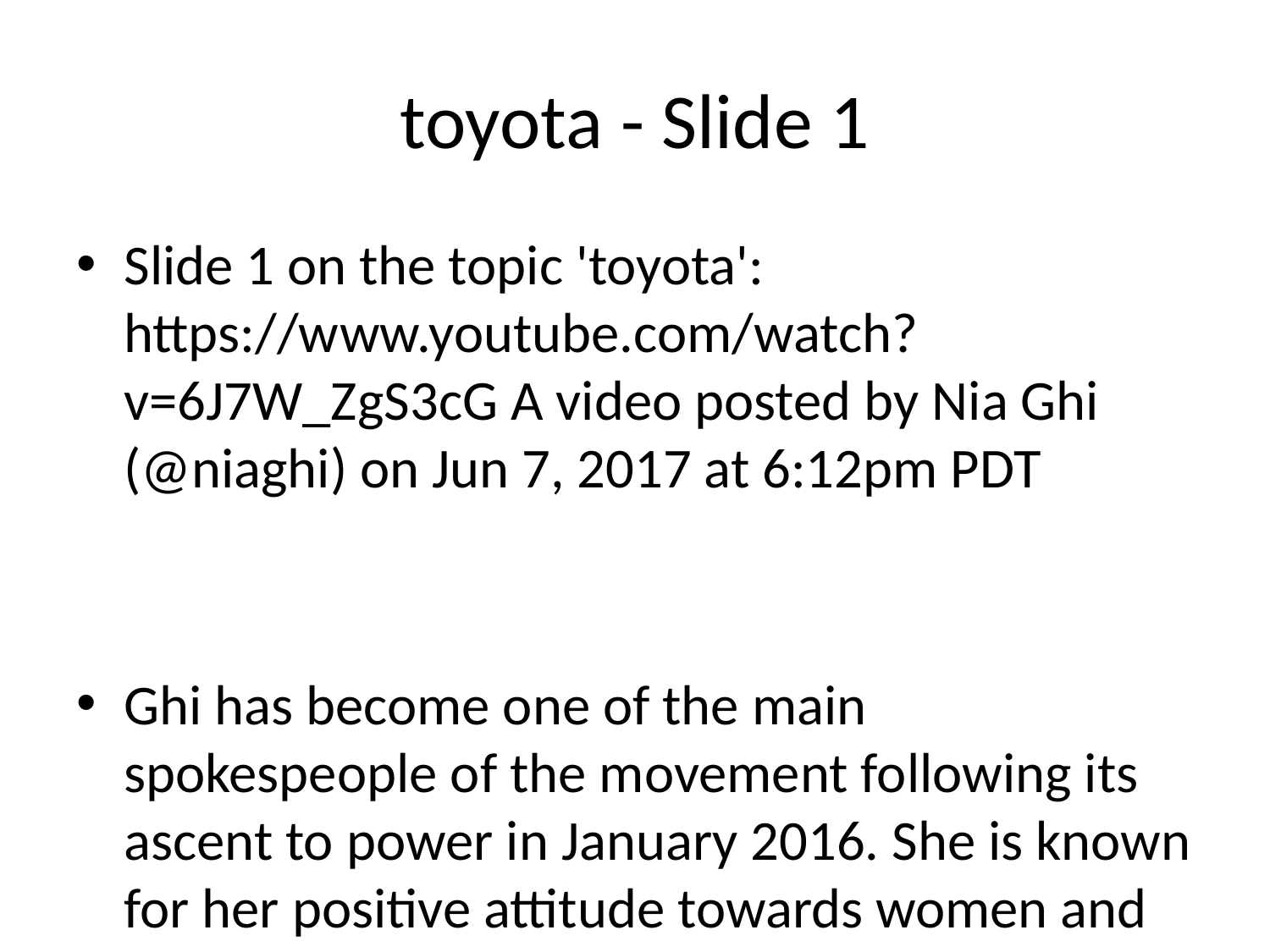

# toyota - Slide 1
Slide 1 on the topic 'toyota': https://www.youtube.com/watch?v=6J7W_ZgS3cG A video posted by Nia Ghi (@niaghi) on Jun 7, 2017 at 6:12pm PDT

Ghi has become one of the main spokespeople of the movement following its ascent to power in January 2016. She is known for her positive attitude towards women and in particular that she is proud of